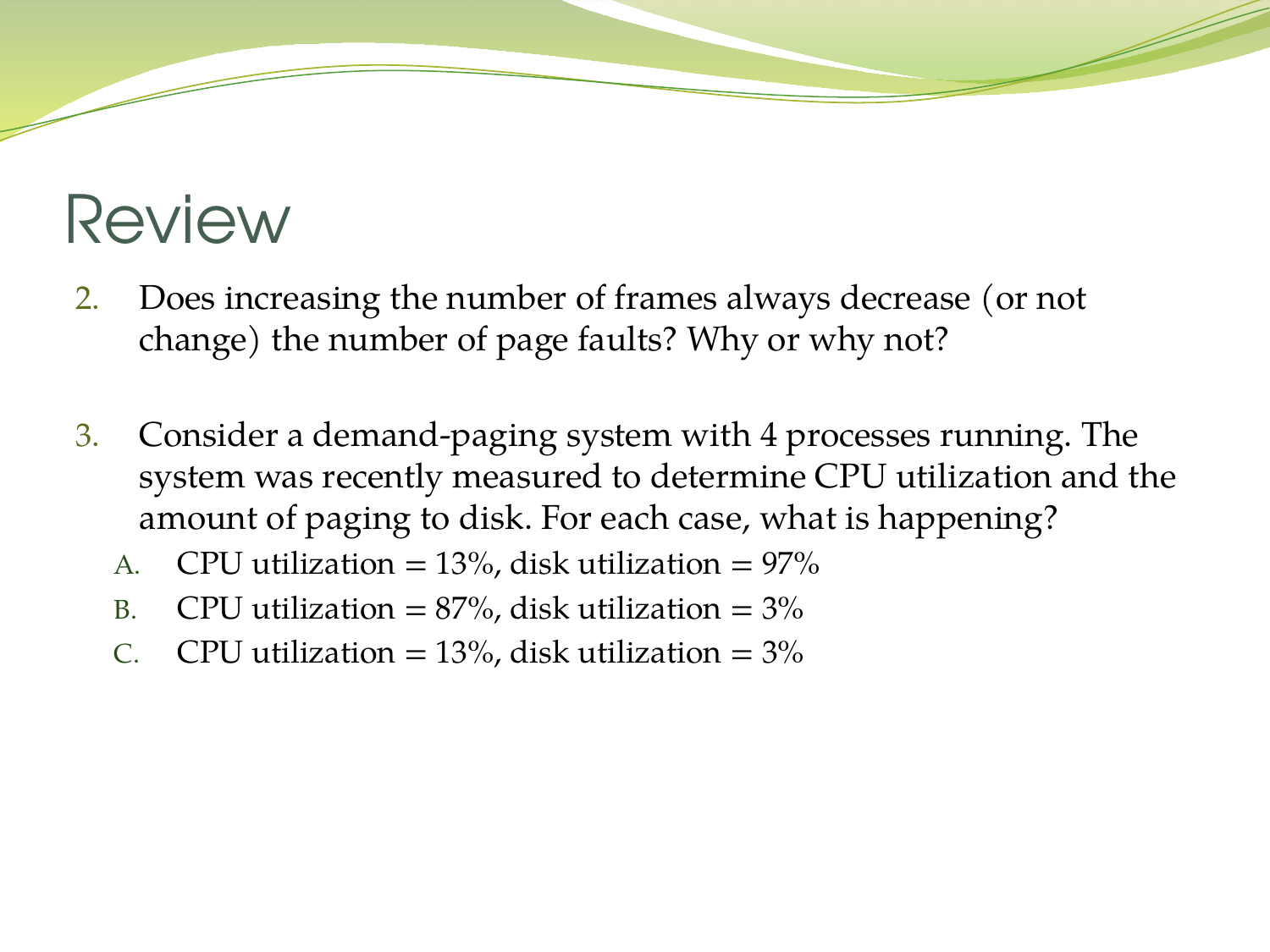

# Review
Does increasing the number of frames always decrease (or not change) the number of page faults? Why or why not?

Consider a demand-paging system with 4 processes running. The system was recently measured to determine CPU utilization and the amount of paging to disk. For each case, what is happening?
CPU utilization = 13%, disk utilization = 97%
CPU utilization = 87%, disk utilization = 3%
CPU utilization = 13%, disk utilization = 3%